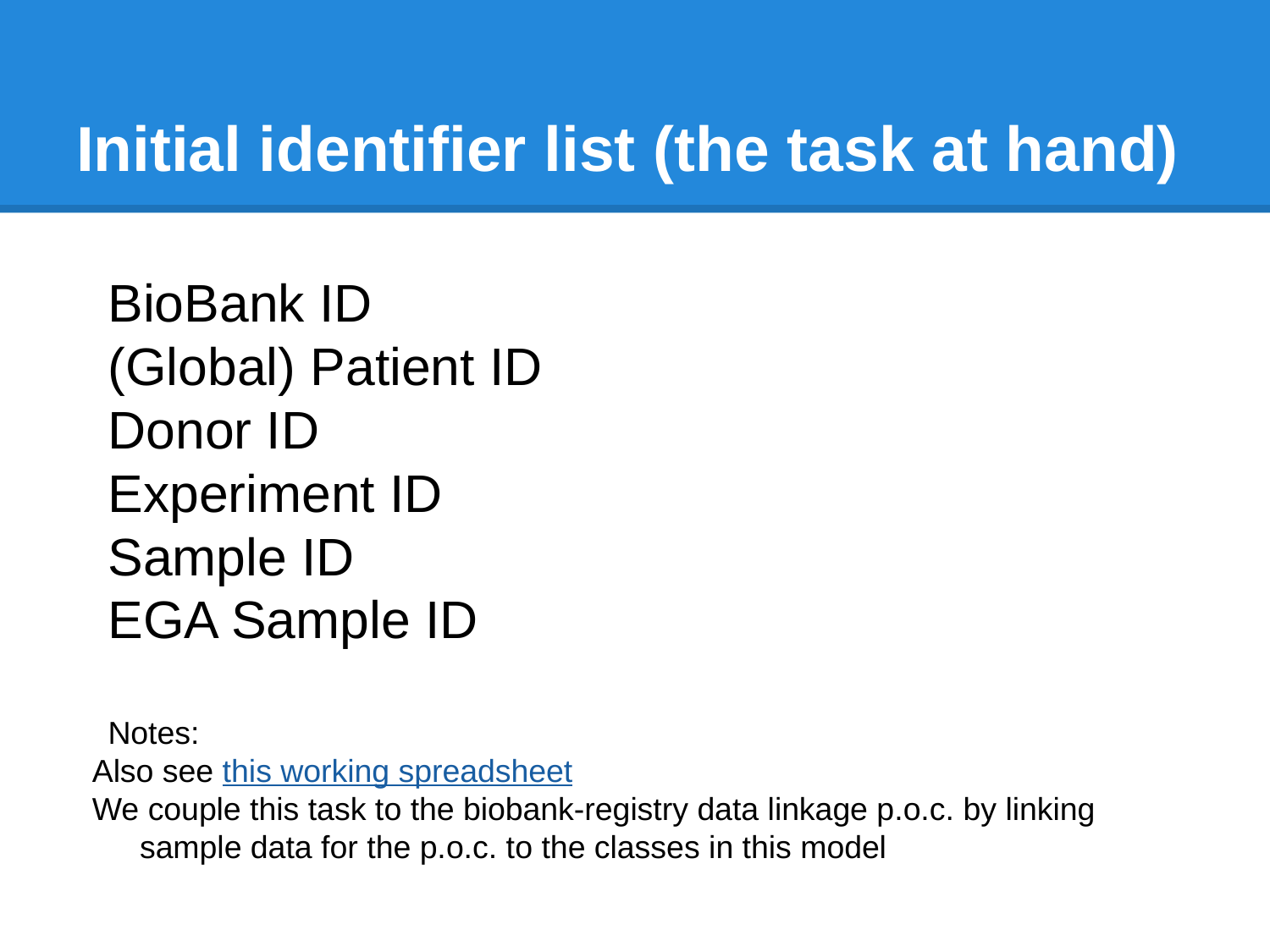

# Initial identifier list (the task at hand)
BioBank ID
(Global) Patient ID
Donor ID
Experiment ID
Sample ID
EGA Sample ID

Notes:
Also see this working spreadsheet
We couple this task to the biobank-registry data linkage p.o.c. by linking sample data for the p.o.c. to the classes in this model